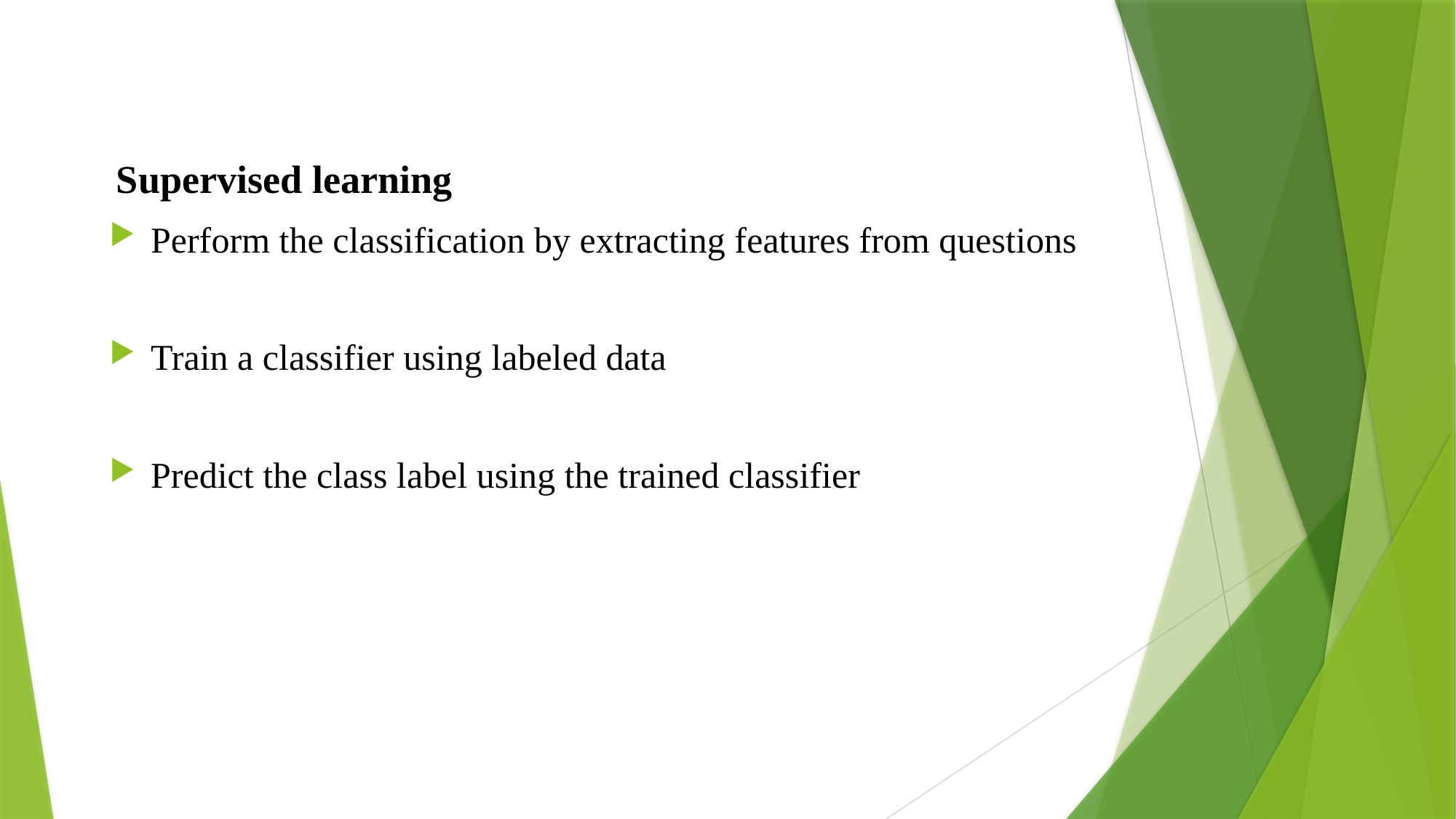

Supervised learning
Perform the classification by extracting features from questions

Train a classifier using labeled data

Predict the class label using the trained classifier